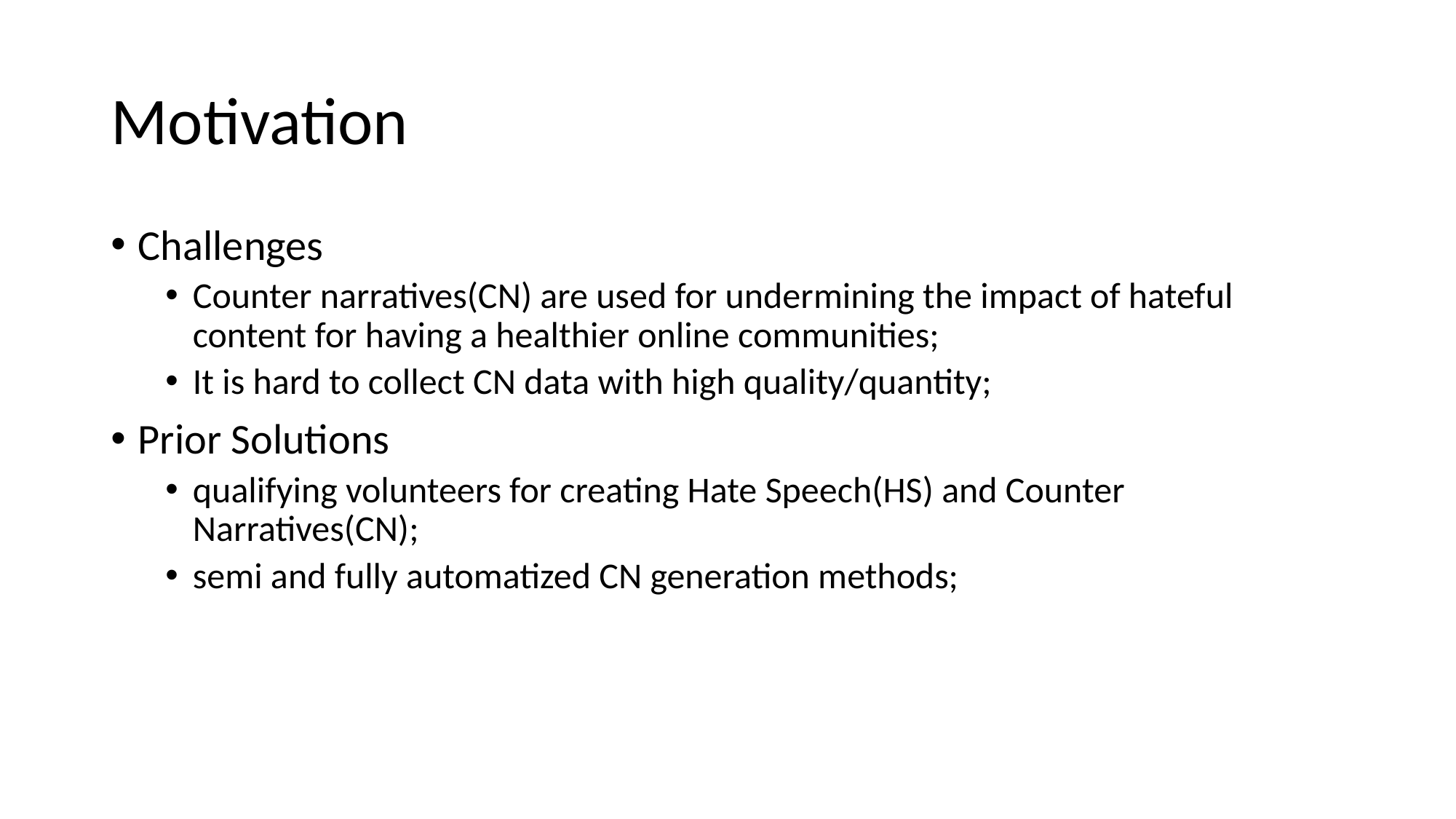

# Motivation
Challenges
Counter narratives(CN) are used for undermining the impact of hateful content for having a healthier online communities;
It is hard to collect CN data with high quality/quantity;
Prior Solutions
qualifying volunteers for creating Hate Speech(HS) and Counter Narratives(CN);
semi and fully automatized CN generation methods;